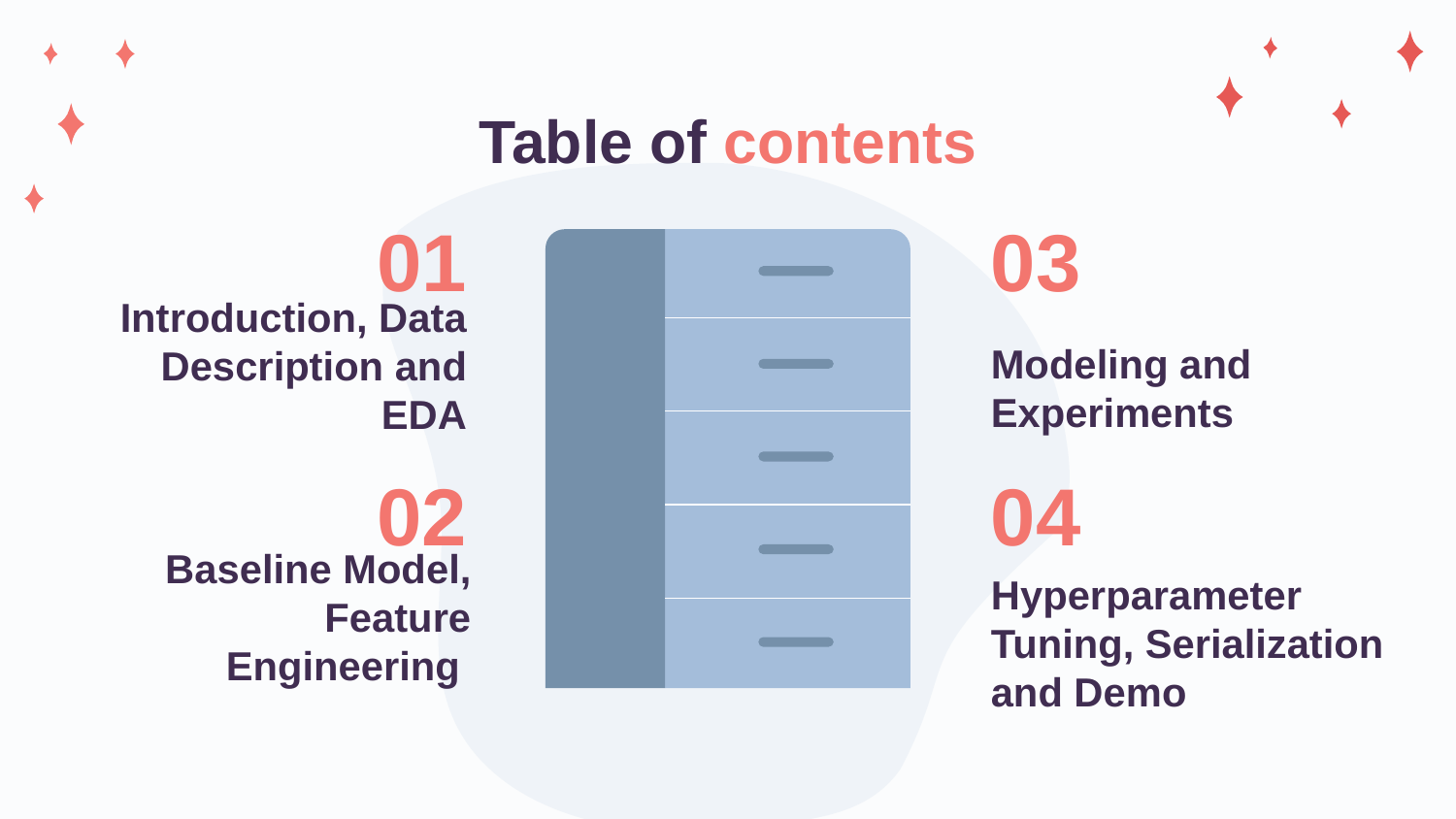

Table of contents
# 01
03

Modeling and Experiments
Introduction, Data Description and EDA
02
04
Hyperparameter Tuning, Serialization and Demo
Baseline Model, Feature Engineering